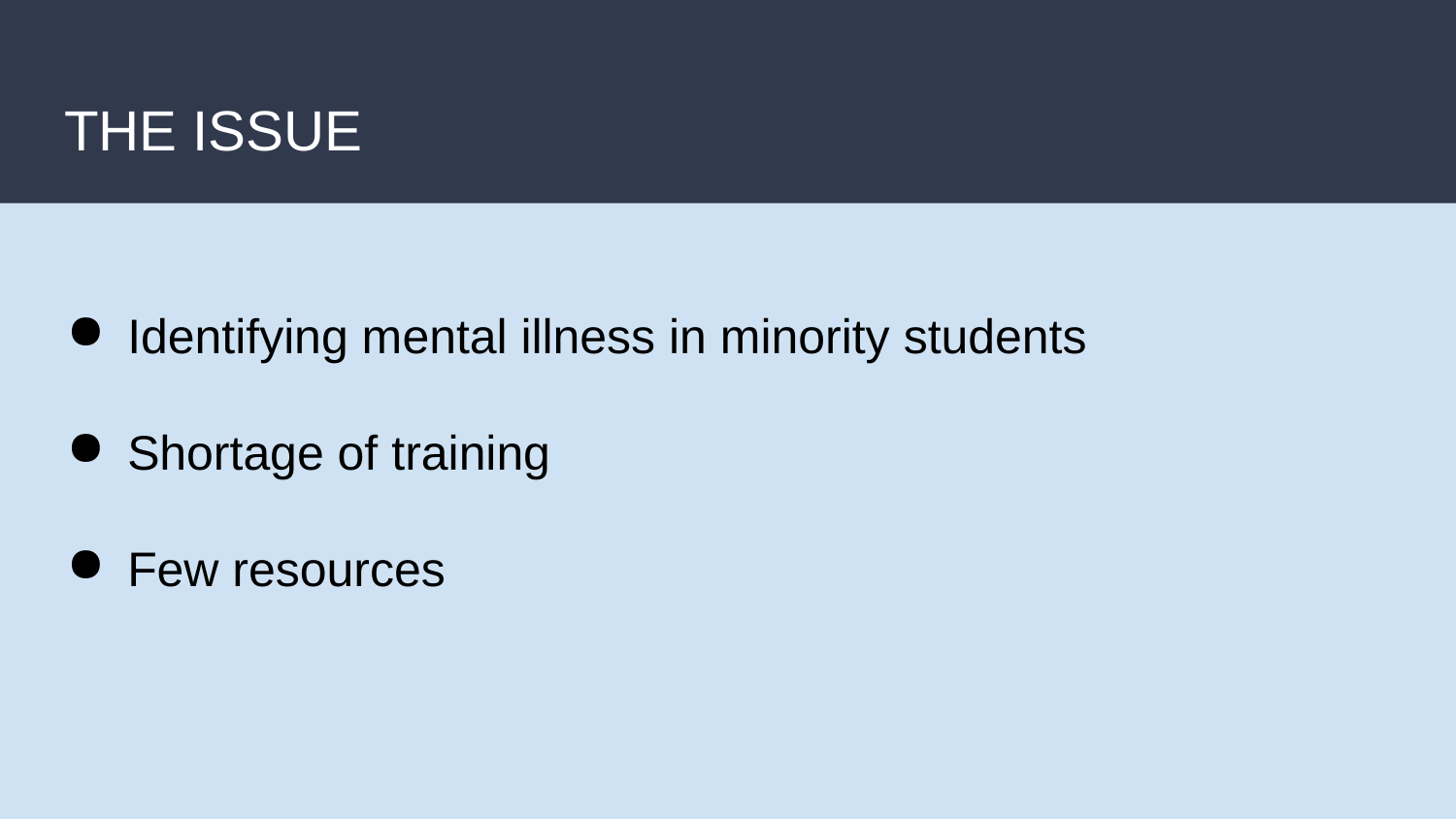

# THE ISSUE
Identifying mental illness in minority students
Shortage of training
Few resources